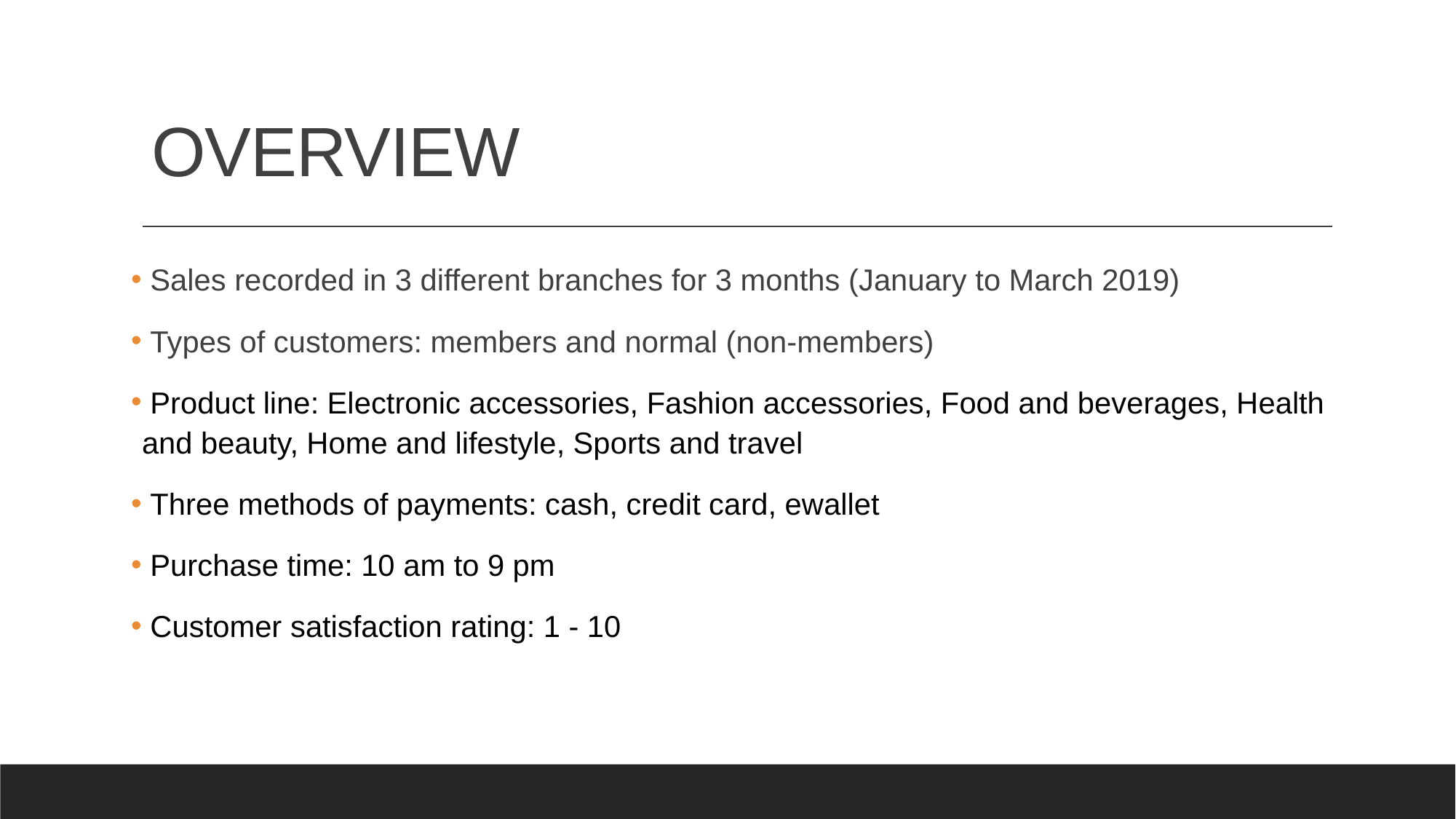

# OVERVIEW
 Sales recorded in 3 different branches for 3 months (January to March 2019)
 Types of customers: members and normal (non-members)
 Product line: Electronic accessories, Fashion accessories, Food and beverages, Health and beauty, Home and lifestyle, Sports and travel
 Three methods of payments: cash, credit card, ewallet
 Purchase time: 10 am to 9 pm
 Customer satisfaction rating: 1 - 10